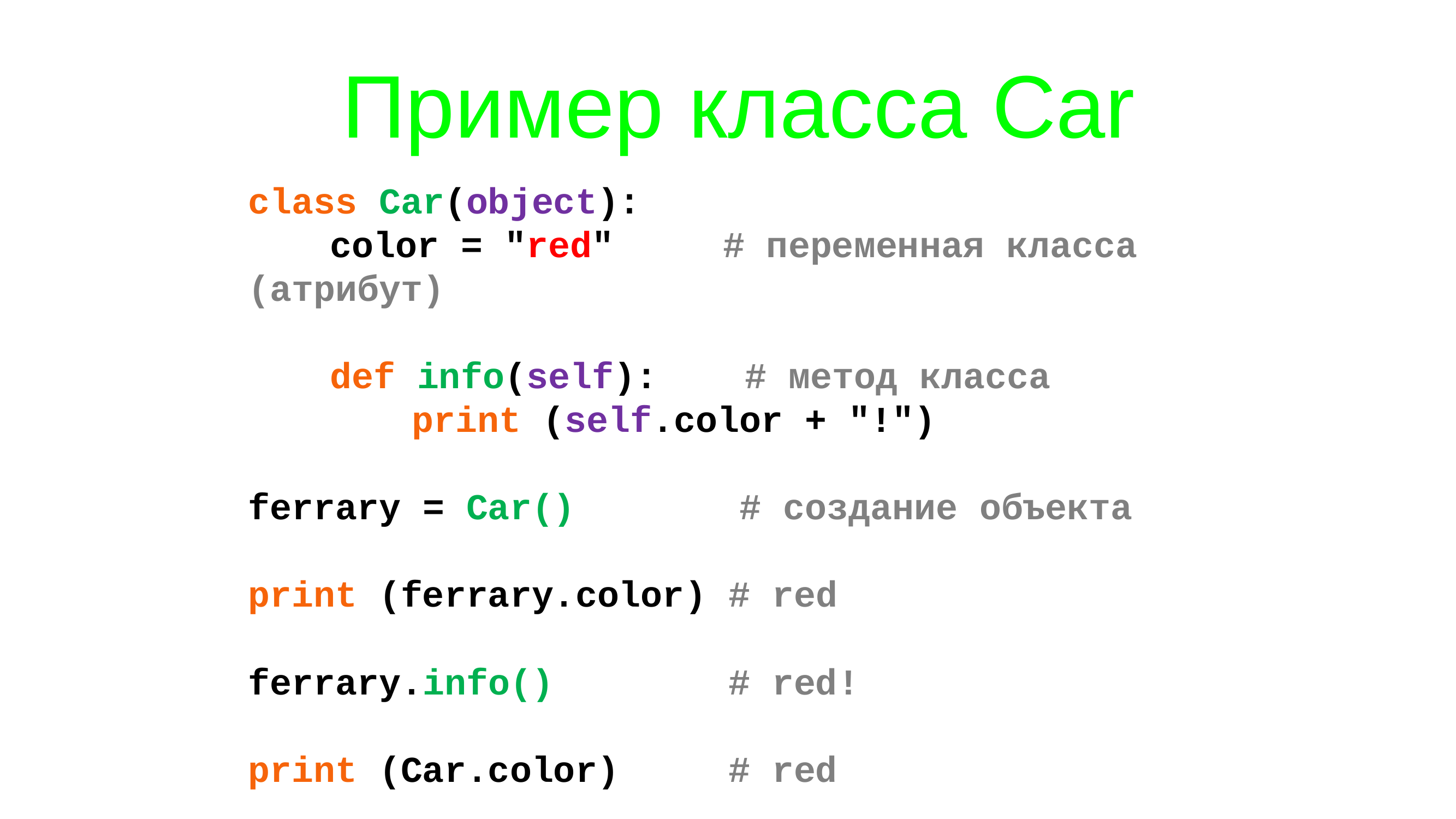

# Пример класса Car
class Car(object):
	color = "red"     # переменная класса (атрибут)

	def info(self):    # метод класса
		print (self.color + "!")

ferrary = Car() 		# создание объекта

print (ferrary.color) # red

ferrary.info()        # red!

print (Car.color)     # red